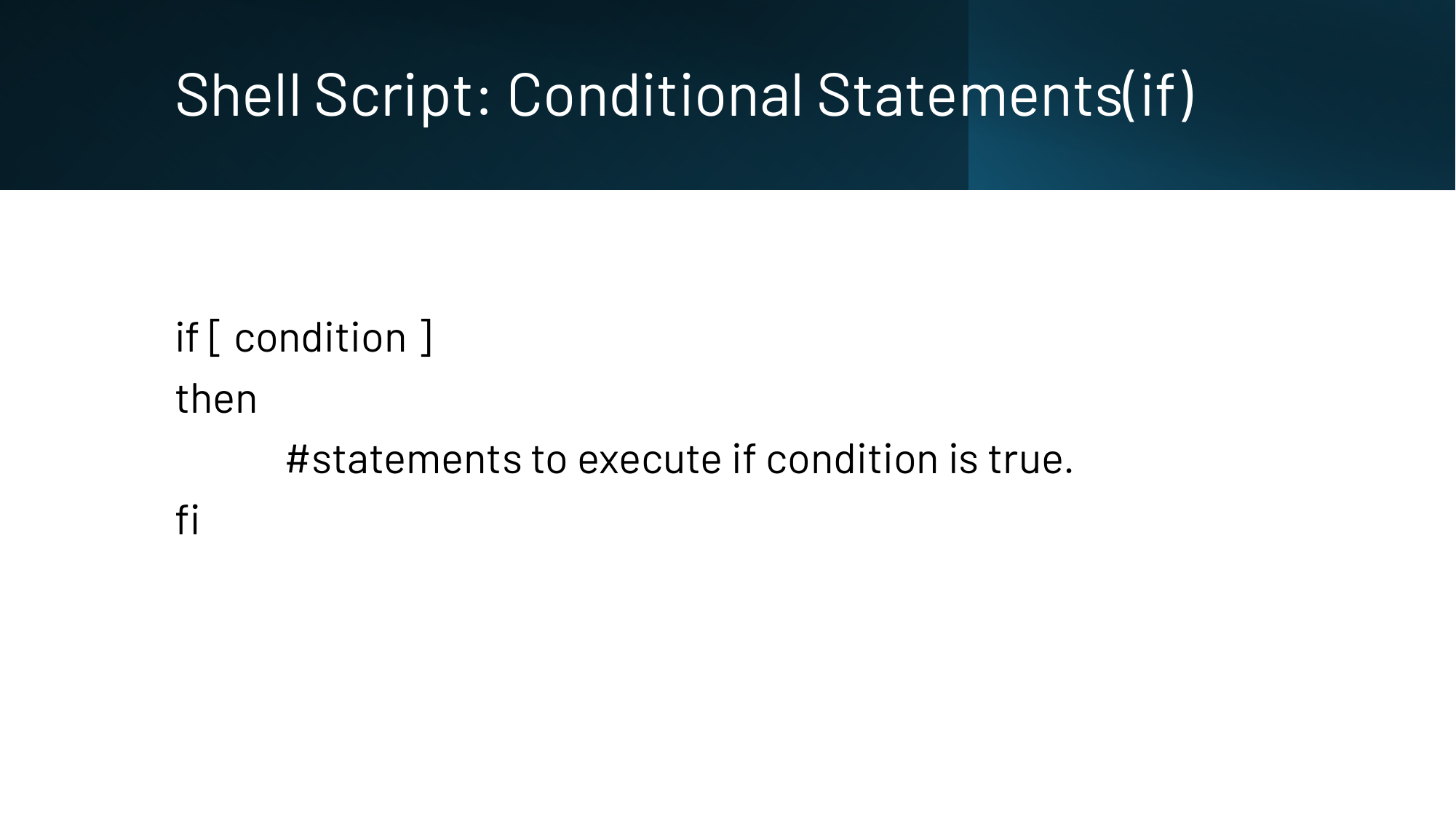

# Shell Script: Conditional Statements(if)
if [ condition ]
then
	#statements to execute if condition is true.
fi